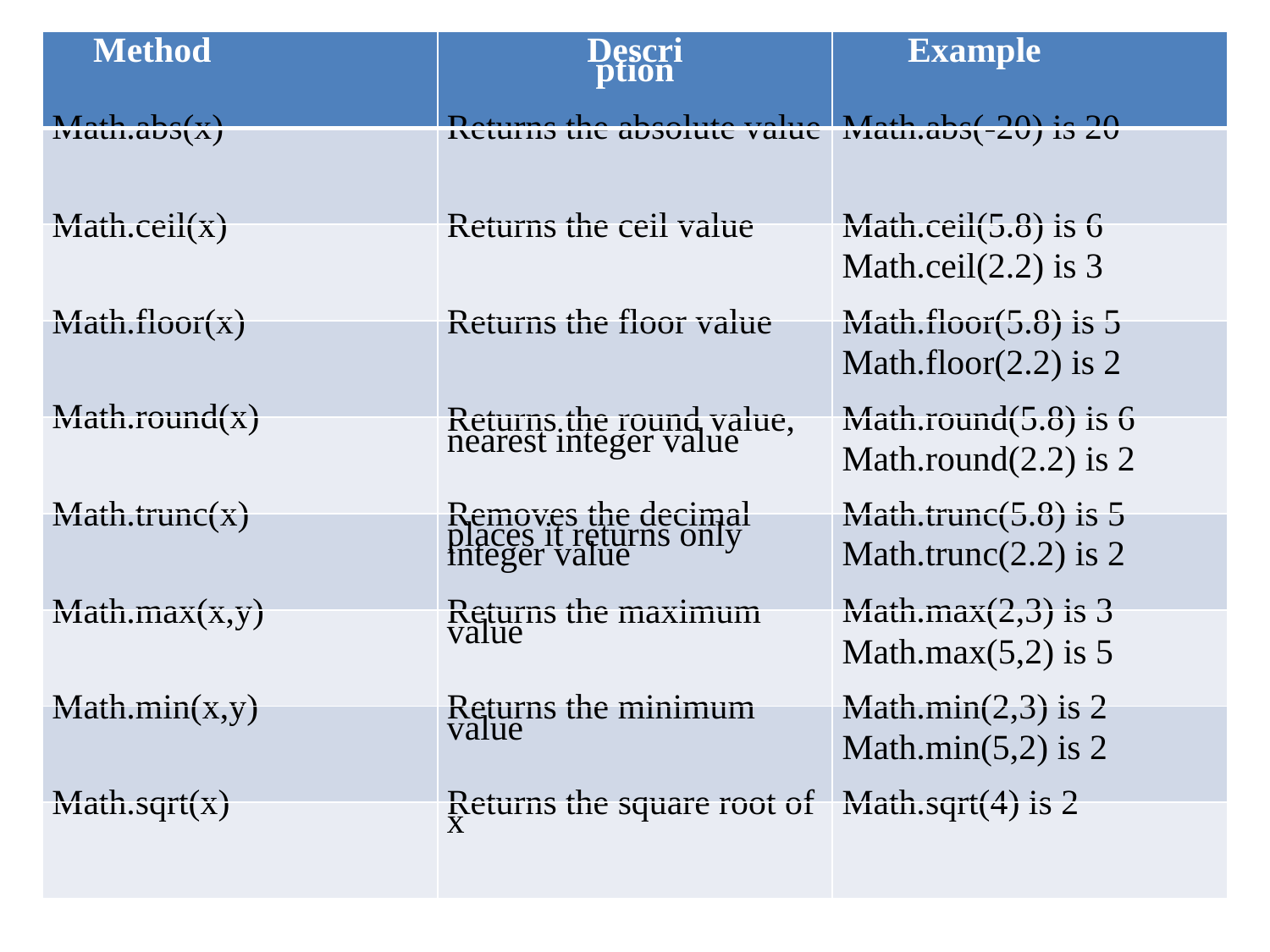

| Method | Description | Example |
| --- | --- | --- |
| Math.abs(x) | Returns the absolute value | Math.abs(-20) is 20 |
| Math.ceil(x) | Returns the ceil value | Math.ceil(5.8) is 6 Math.ceil(2.2) is 3 |
| Math.floor(x) | Returns the floor value | Math.floor(5.8) is 5 Math.floor(2.2) is 2 |
| Math.round(x) | Returns the round value, nearest integer value | Math.round(5.8) is 6 Math.round(2.2) is 2 |
| Math.trunc(x) | Removes the decimal places it returns only integer value | Math.trunc(5.8) is 5 Math.trunc(2.2) is 2 |
| Math.max(x,y) | Returns the maximum value | Math.max(2,3) is 3 Math.max(5,2) is 5 |
| Math.min(x,y) | Returns the minimum value | Math.min(2,3) is 2 Math.min(5,2) is 2 |
| Math.sqrt(x) | Returns the square root of x | Math.sqrt(4) is 2 |